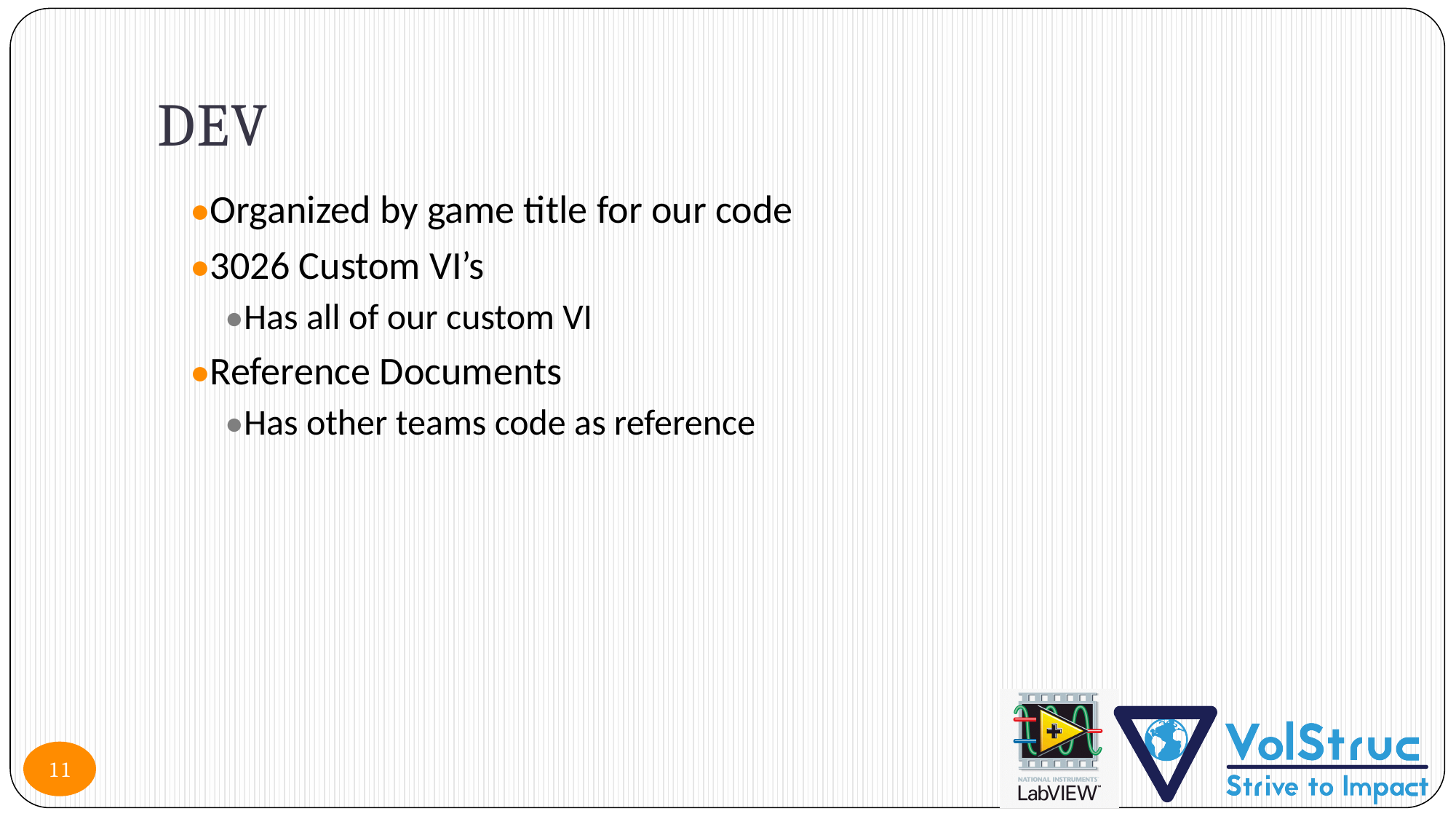

# DEV
Organized by game title for our code
3026 Custom VI’s
Has all of our custom VI
Reference Documents
Has other teams code as reference
11